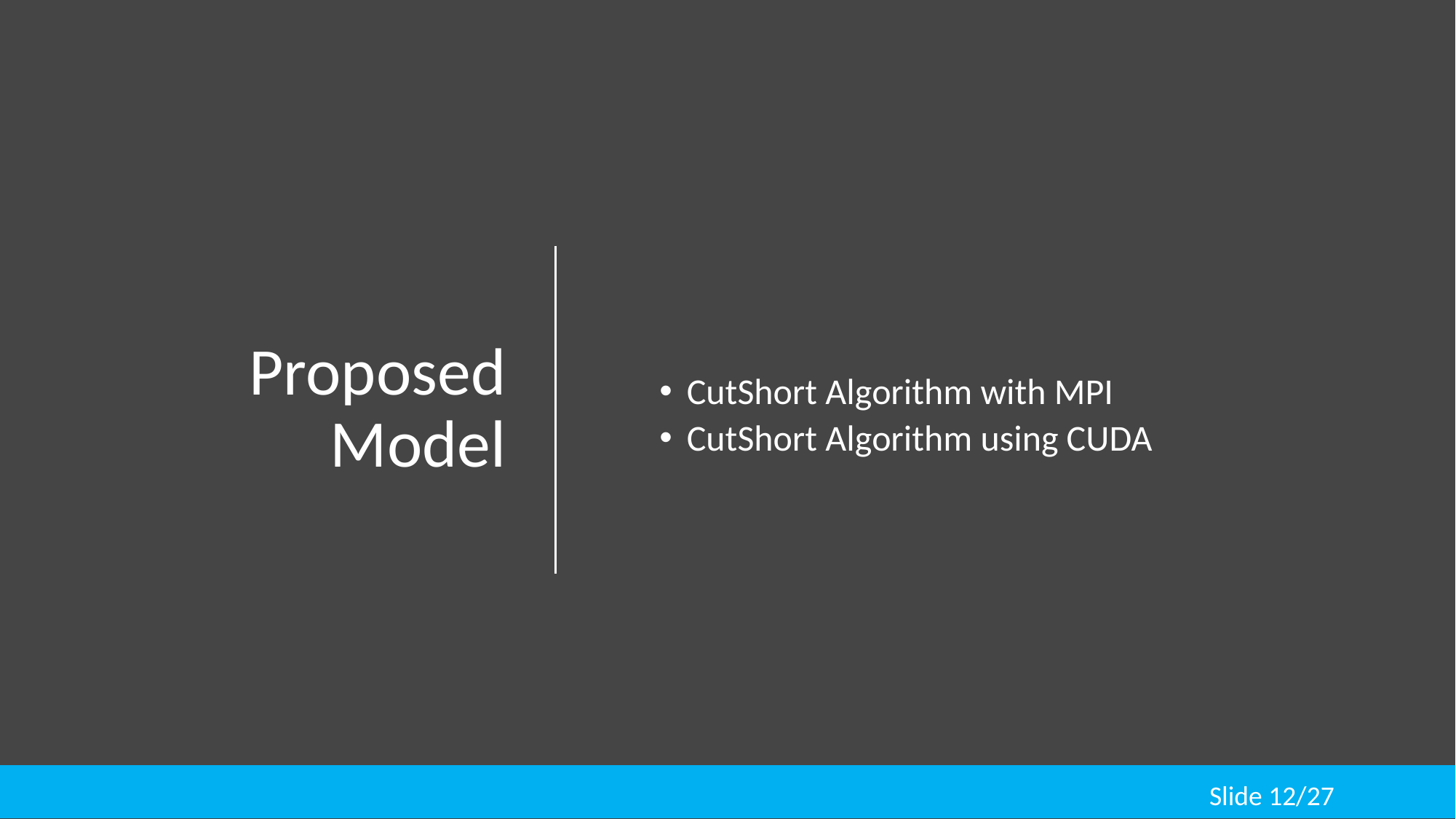

# Proposed Model

CutShort Algorithm with MPI
CutShort Algorithm using CUDA

 Slide 12/27